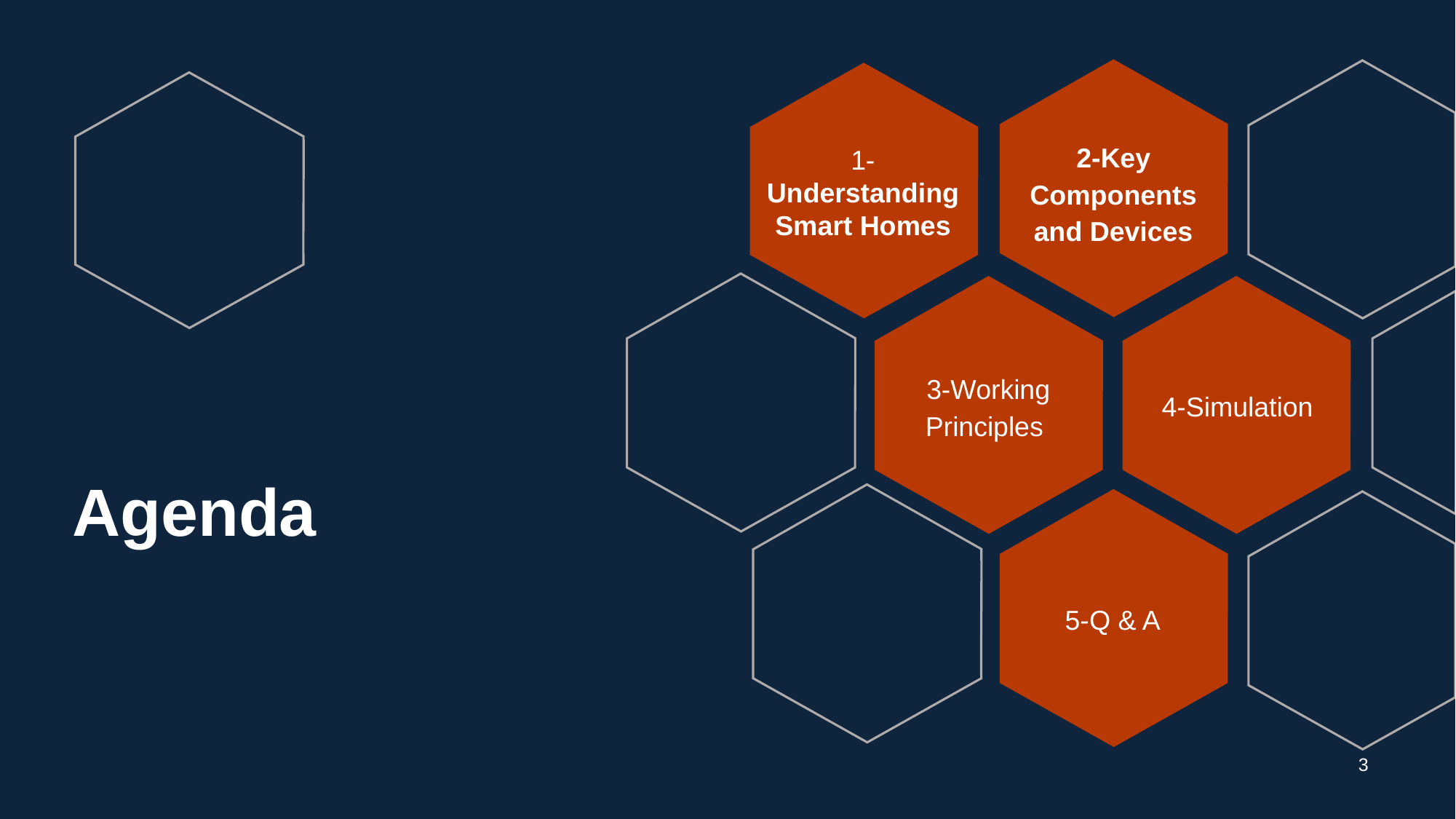

1- Understanding Smart Homes
2-Key Components and Devices
4-Simulation
3-Working Principles
# Agenda
5-Q & A
3